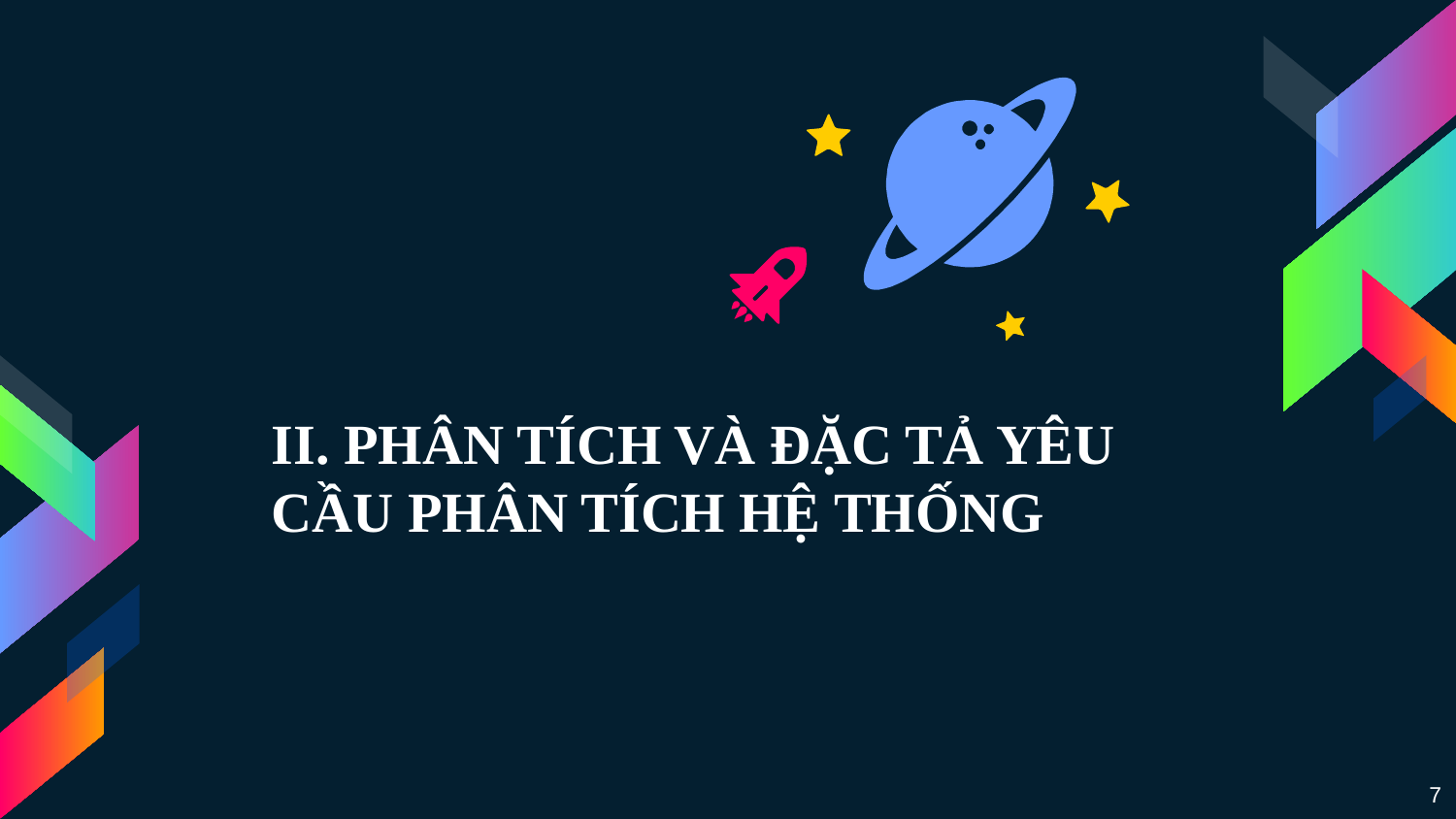

II. PHÂN TÍCH VÀ ĐẶC TẢ YÊU CẦU PHÂN TÍCH HỆ THỐNG
7